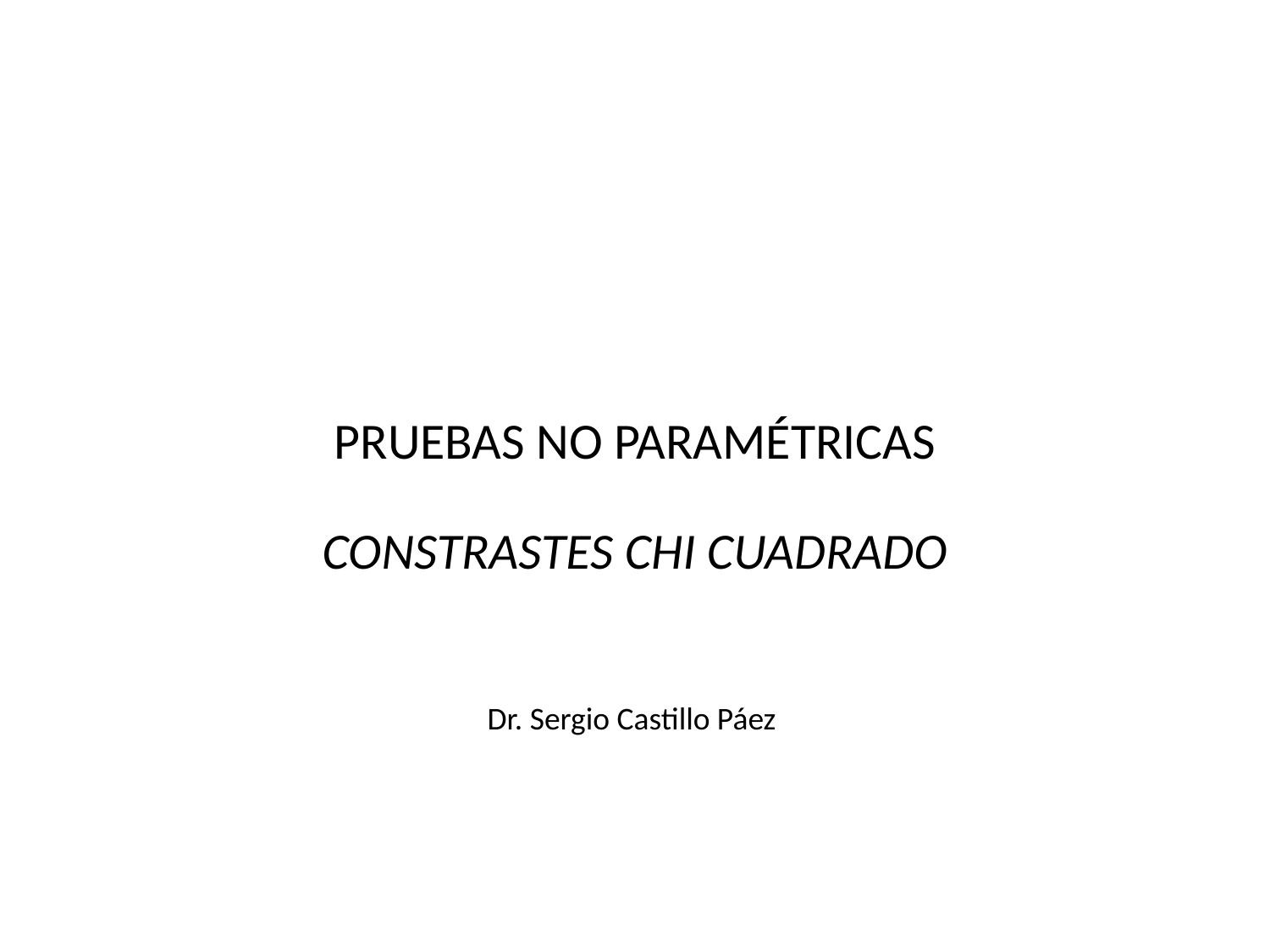

# PRUEBAS NO PARAMÉTRICAS CONSTRASTES CHI CUADRADO
Dr. Sergio Castillo Páez